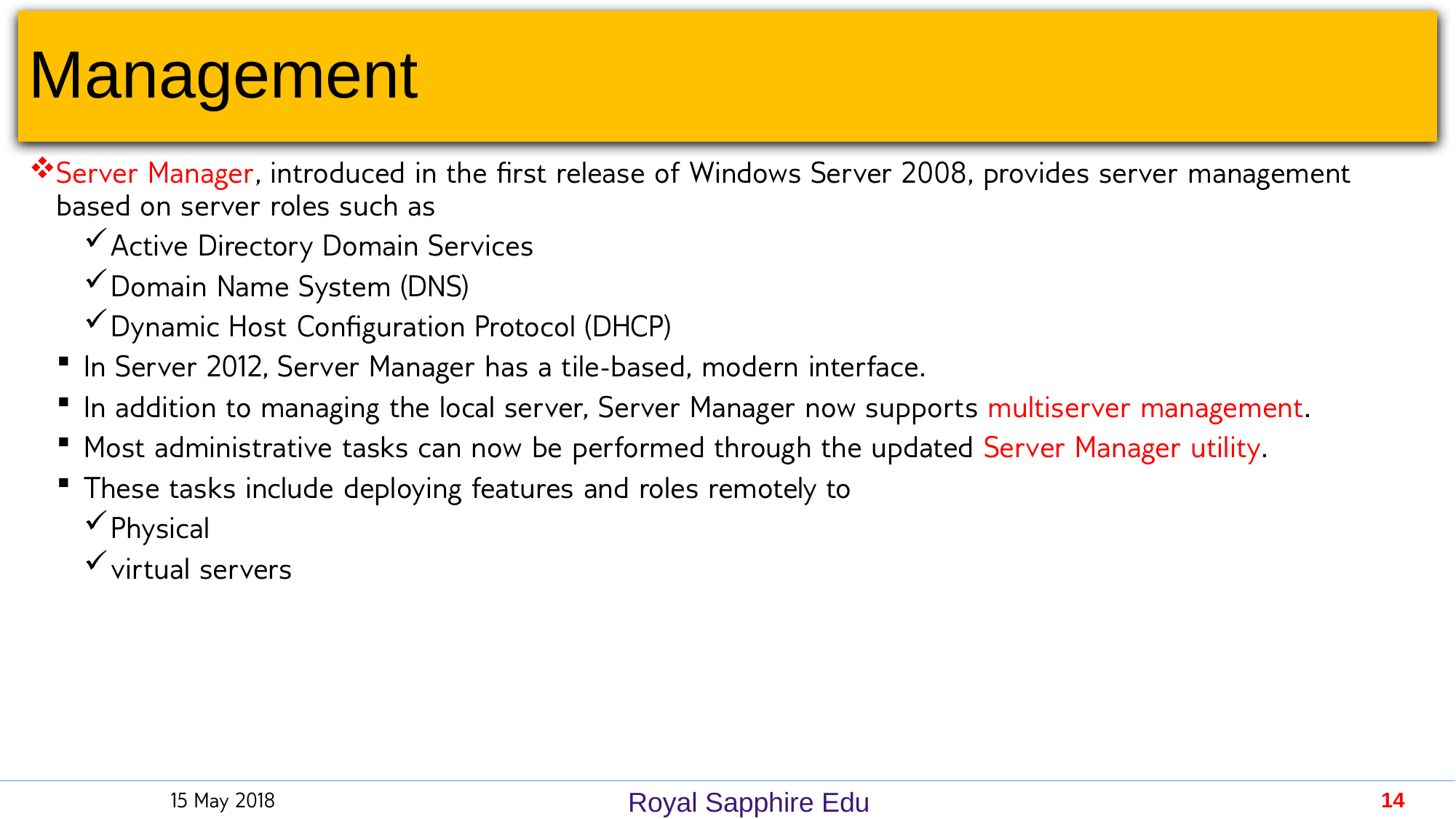

# Management
Server Manager, introduced in the first release of Windows Server 2008, provides server management based on server roles such as
Active Directory Domain Services
Domain Name System (DNS)
Dynamic Host Configuration Protocol (DHCP)
In Server 2012, Server Manager has a tile-based, modern interface.
In addition to managing the local server, Server Manager now supports multiserver management.
Most administrative tasks can now be performed through the updated Server Manager utility.
These tasks include deploying features and roles remotely to
Physical
virtual servers
15 May 2018
14